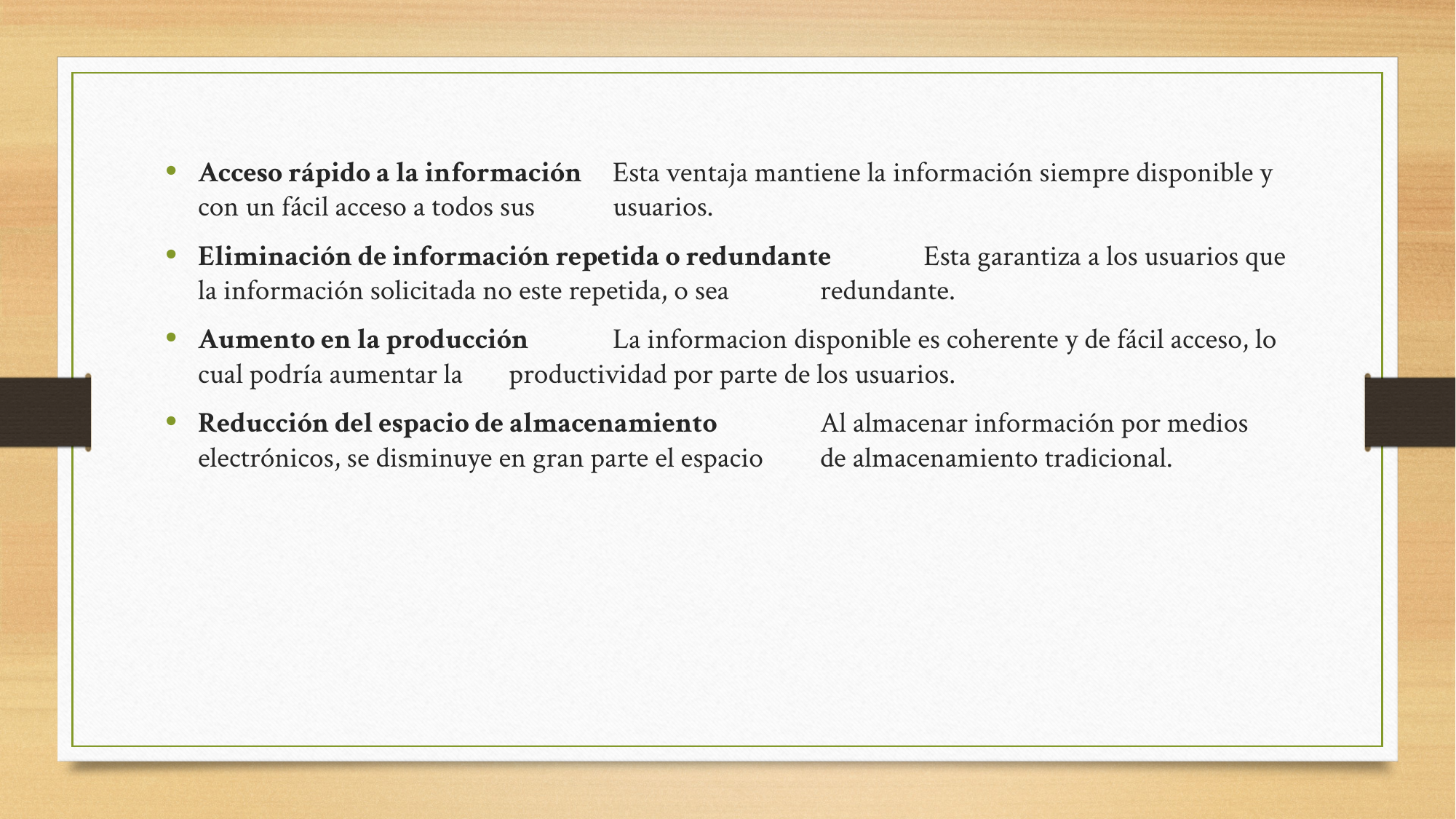

Acceso rápido a la información													Esta ventaja mantiene la información siempre disponible y con un fácil acceso a todos sus 	usuarios.
Eliminación de información repetida o redundante									Esta garantiza a los usuarios que la información solicitada no este repetida, o sea 	redundante.
Aumento en la producción															La informacion disponible es coherente y de fácil acceso, lo cual podría aumentar la 	productividad por parte de los usuarios.
Reducción del espacio de almacenamiento											Al almacenar información por medios electrónicos, se disminuye en gran parte el espacio 	de almacenamiento tradicional.